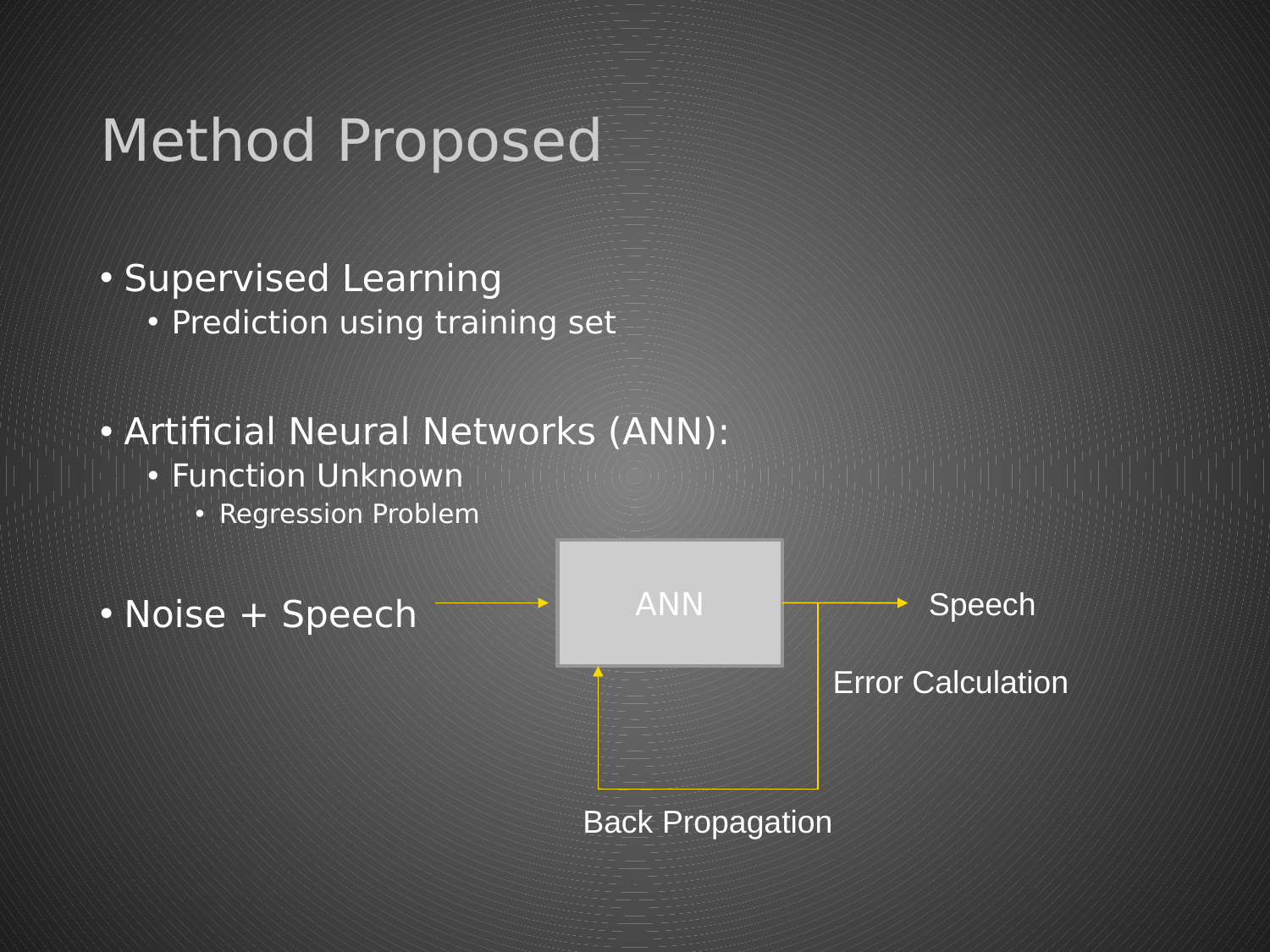

# Method Proposed
Supervised Learning
Prediction using training set

Artificial Neural Networks (ANN):
Function Unknown
Regression Problem

Noise + Speech
ANN
Speech
Error Calculation
Back Propagation